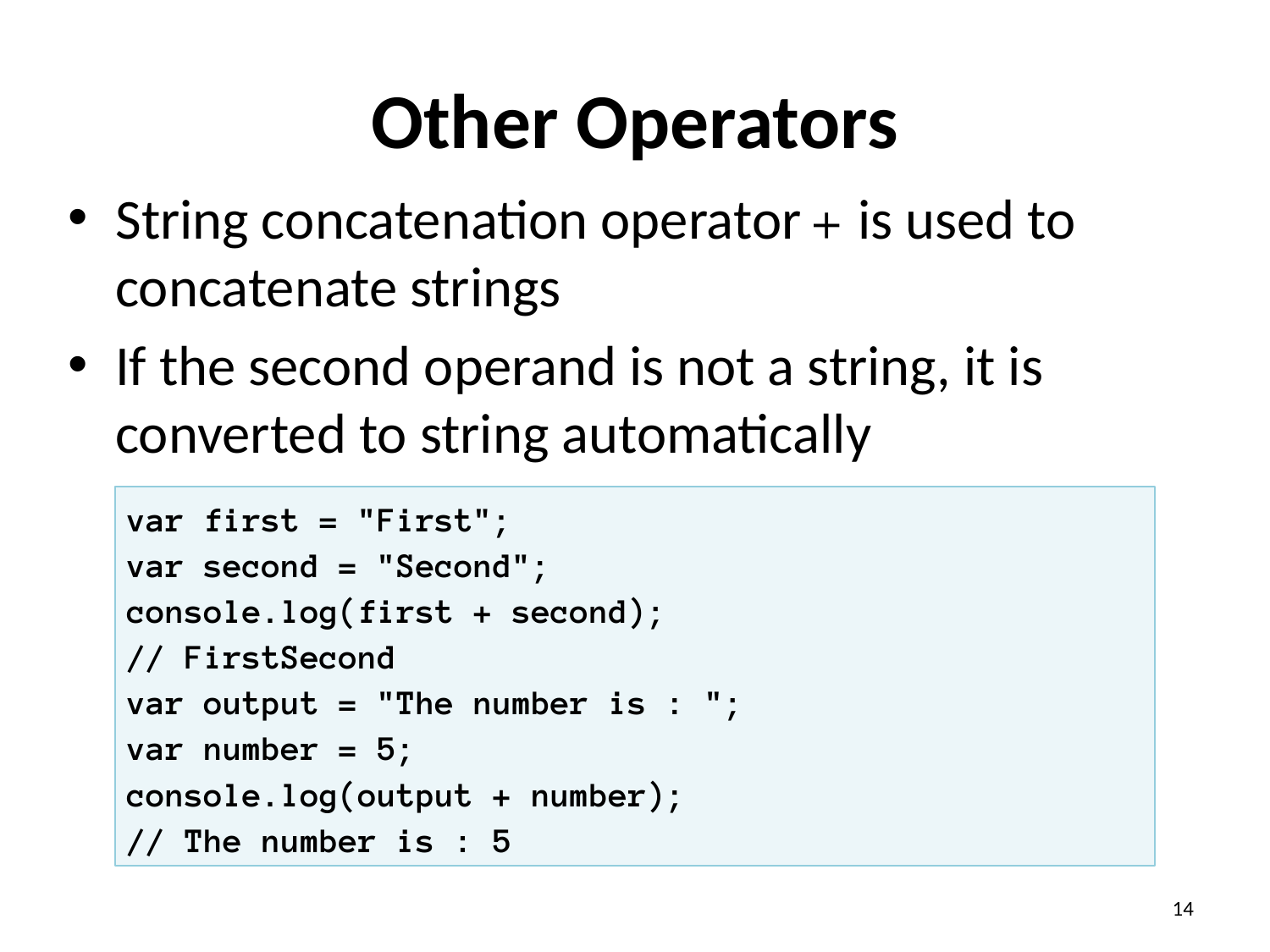

# Other Operators
String concatenation operator + is used to concatenate strings
If the second operand is not a string, it is converted to string automatically
var first = "First";
var second = "Second";
console.log(first + second);
// FirstSecond
var output = "The number is : ";
var number = 5;
console.log(output + number);
// The number is : 5
14